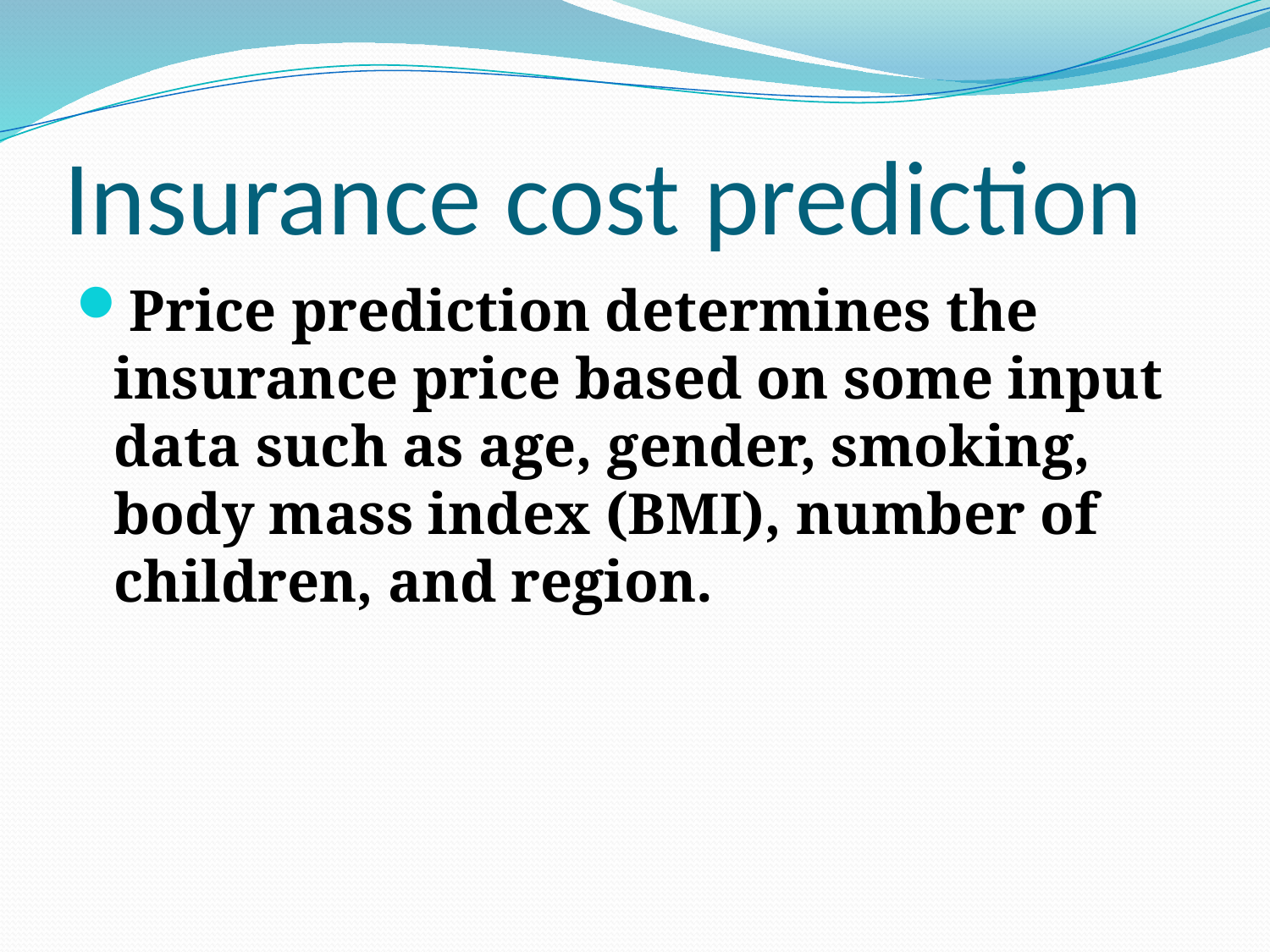

# Insurance cost prediction
Price prediction determines the insurance price based on some input data such as age, gender, smoking, body mass index (BMI), number of children, and region.